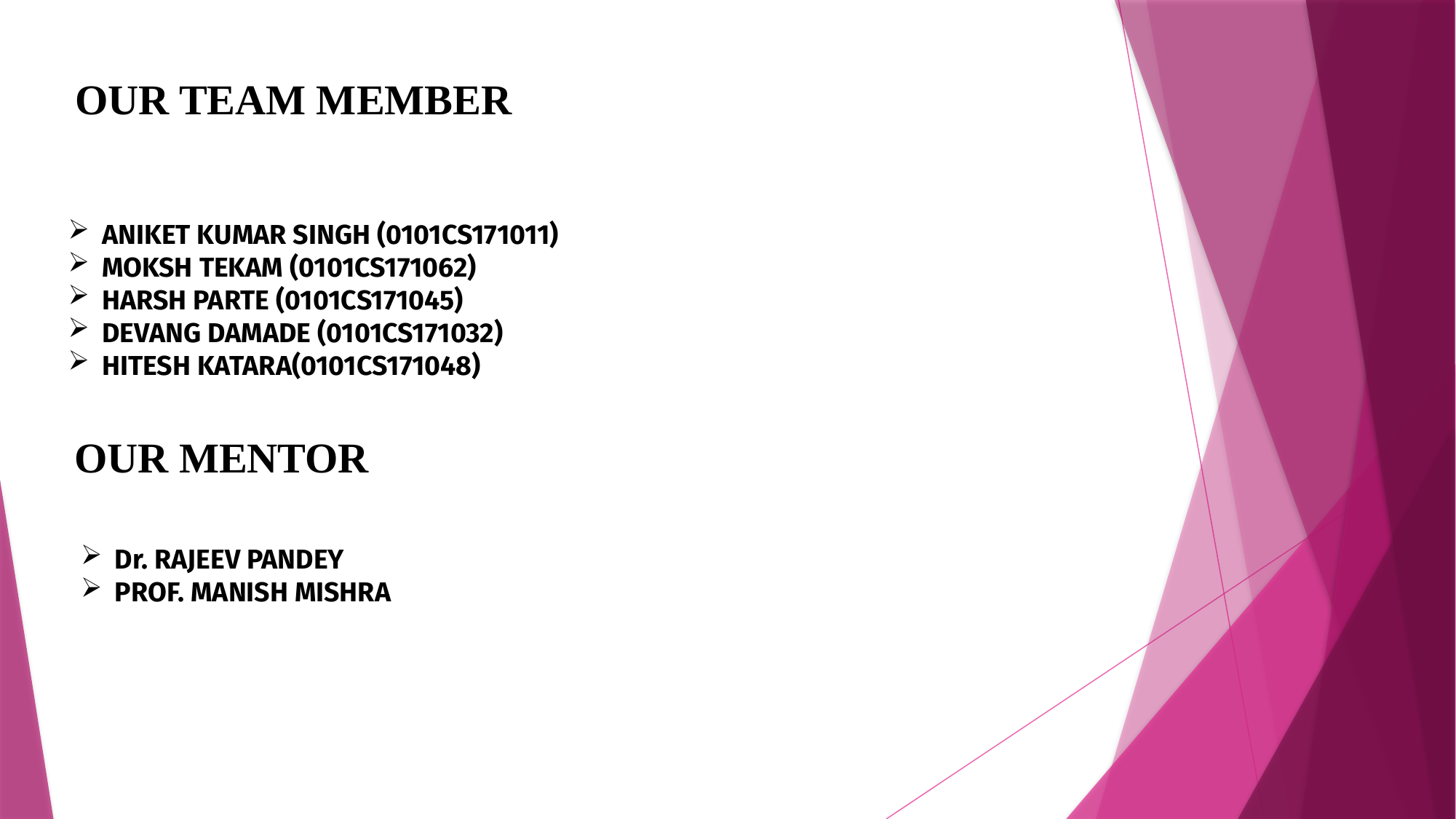

OUR TEAM MEMBER

ANIKET KUMAR SINGH (0101CS171011)
MOKSH TEKAM (0101CS171062)
HARSH PARTE (0101CS171045)
DEVANG DAMADE (0101CS171032)
HITESH KATARA(0101CS171048)
OUR MENTOR
Dr. RAJEEV PANDEY
PROF. MANISH MISHRA